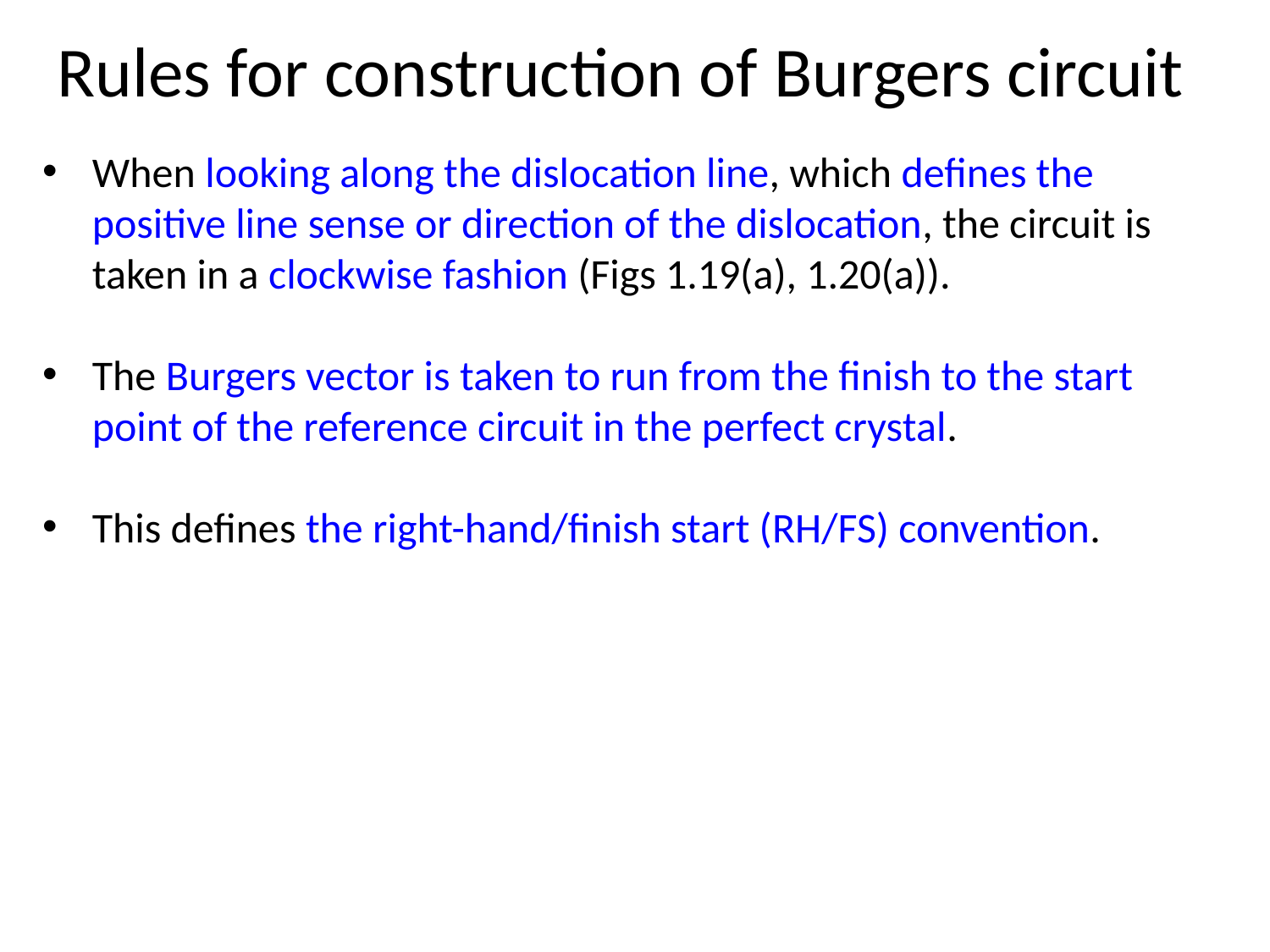

Rules for construction of Burgers circuit
When looking along the dislocation line, which defines the positive line sense or direction of the dislocation, the circuit is taken in a clockwise fashion (Figs 1.19(a), 1.20(a)).

The Burgers vector is taken to run from the finish to the start point of the reference circuit in the perfect crystal.

This defines the right-hand/finish start (RH/FS) convention.